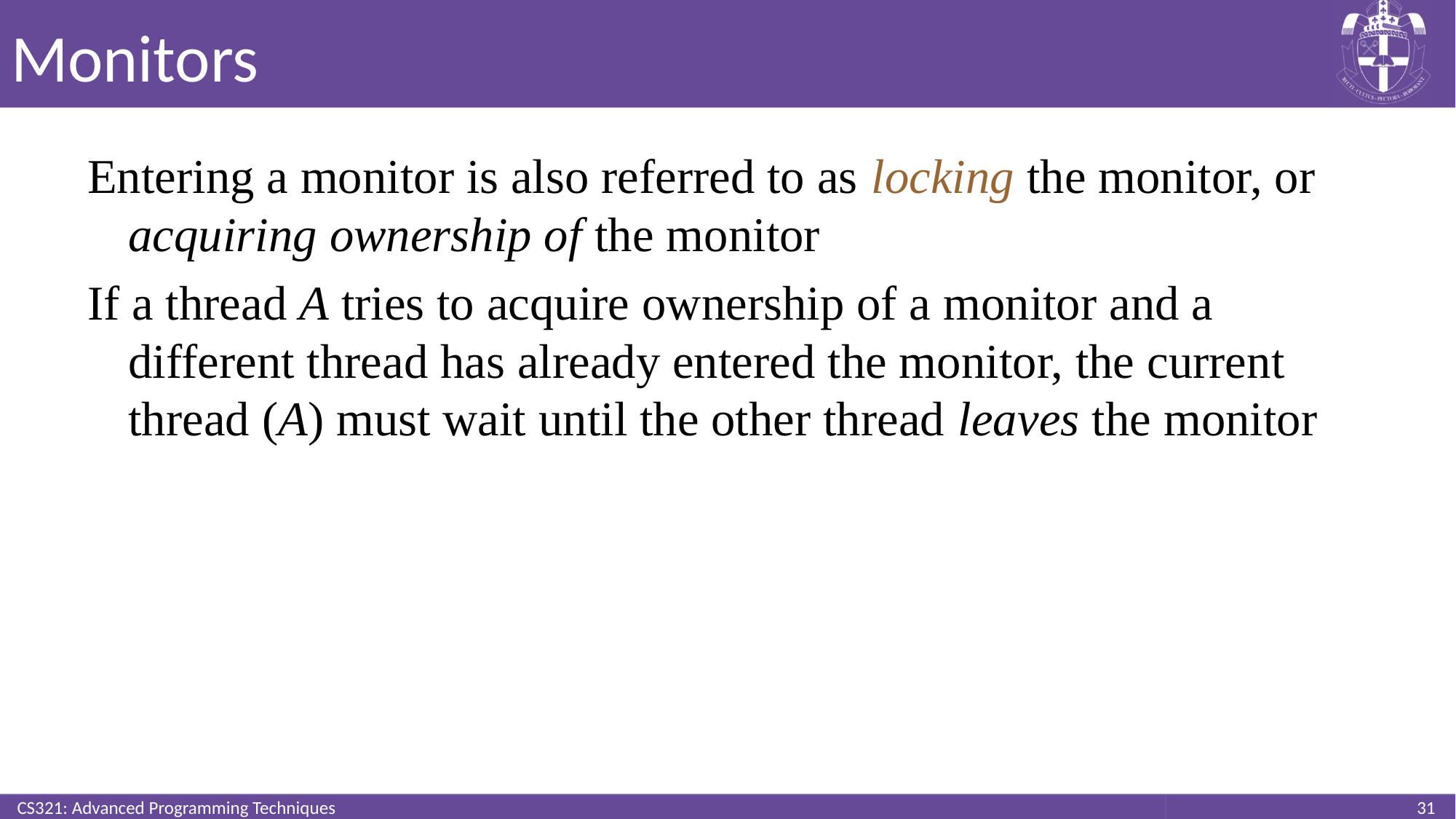

# Monitors
Entering a monitor is also referred to as locking the monitor, or acquiring ownership of the monitor
If a thread A tries to acquire ownership of a monitor and a different thread has already entered the monitor, the current thread (A) must wait until the other thread leaves the monitor
CS321: Advanced Programming Techniques
31